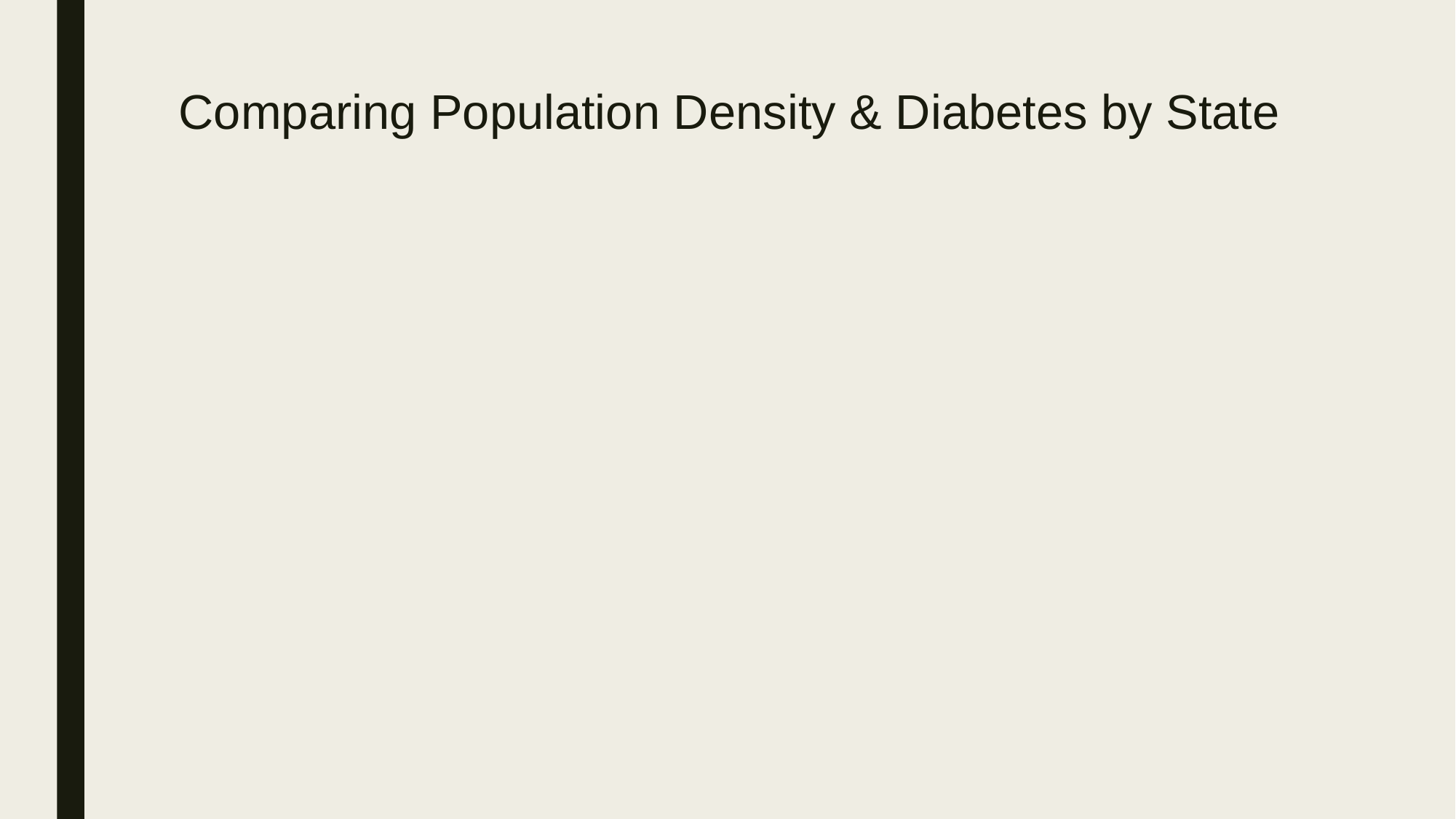

# Comparing Population Density & Diabetes by State